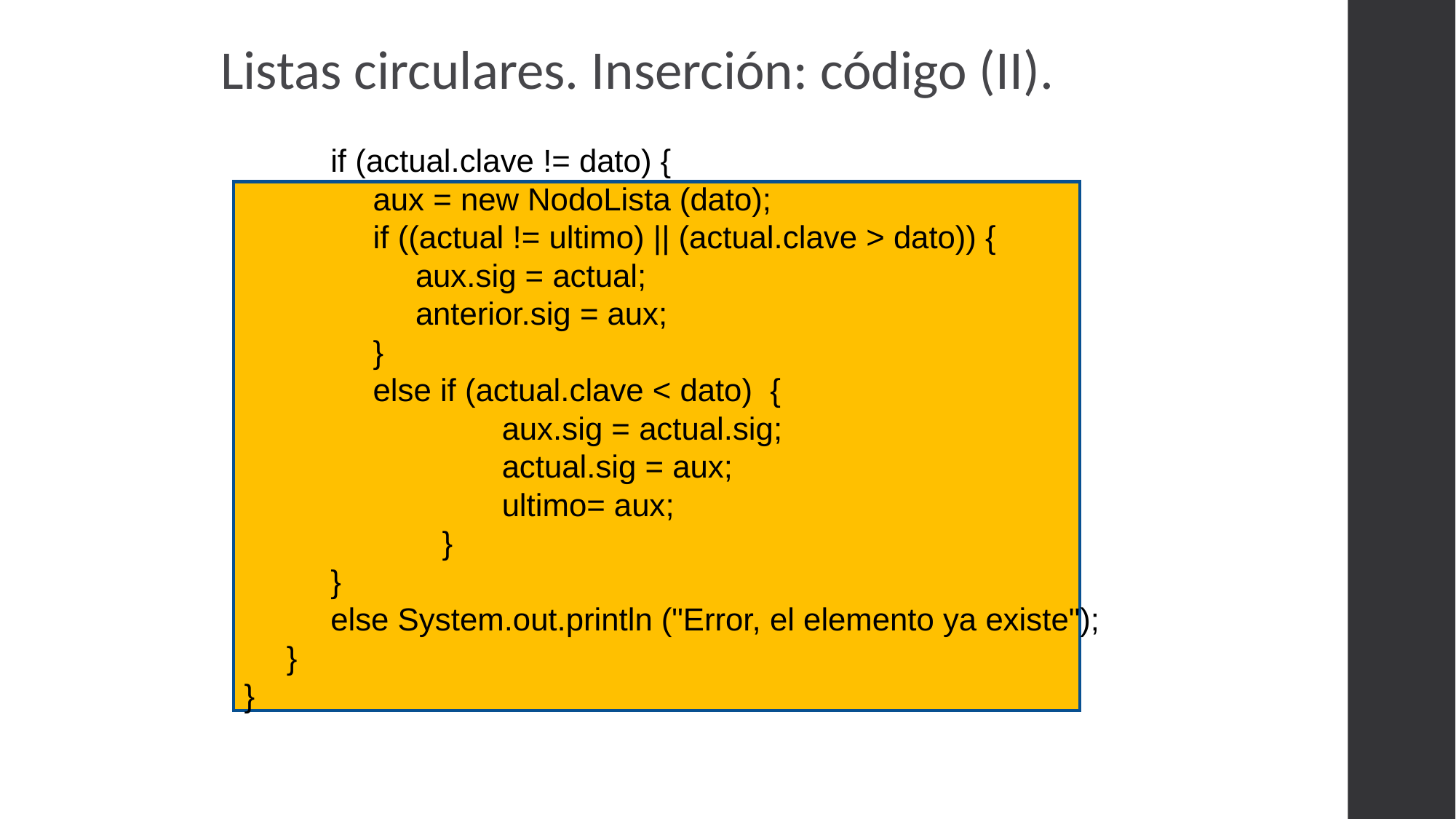

Listas circulares. Inserción: código (II).

		if (actual.clave != dato) {
			aux = new NodoLista (dato);
			if ((actual != ultimo) || (actual.clave > dato)) {
				aux.sig = actual;
				anterior.sig = aux;
			}
			else if (actual.clave < dato)  {
						aux.sig = actual.sig;
						actual.sig = aux;
						ultimo= aux;
			    	   }
		}
		else System.out.println ("Error, el elemento ya existe");
	}
}